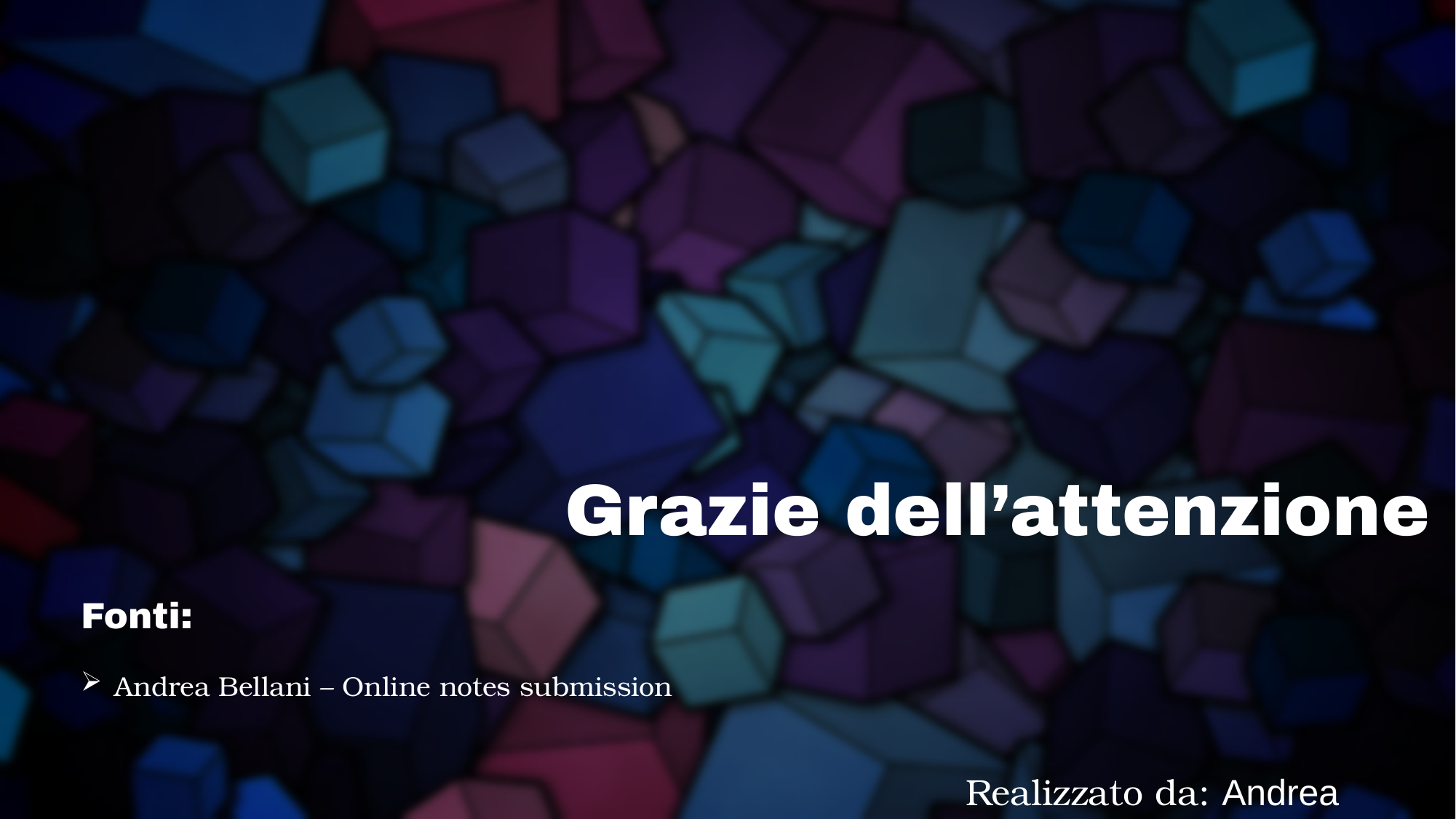

Grazie dell’attenzione
Fonti:

Andrea Bellani – Online notes submission
Realizzato da: Andrea Bellani